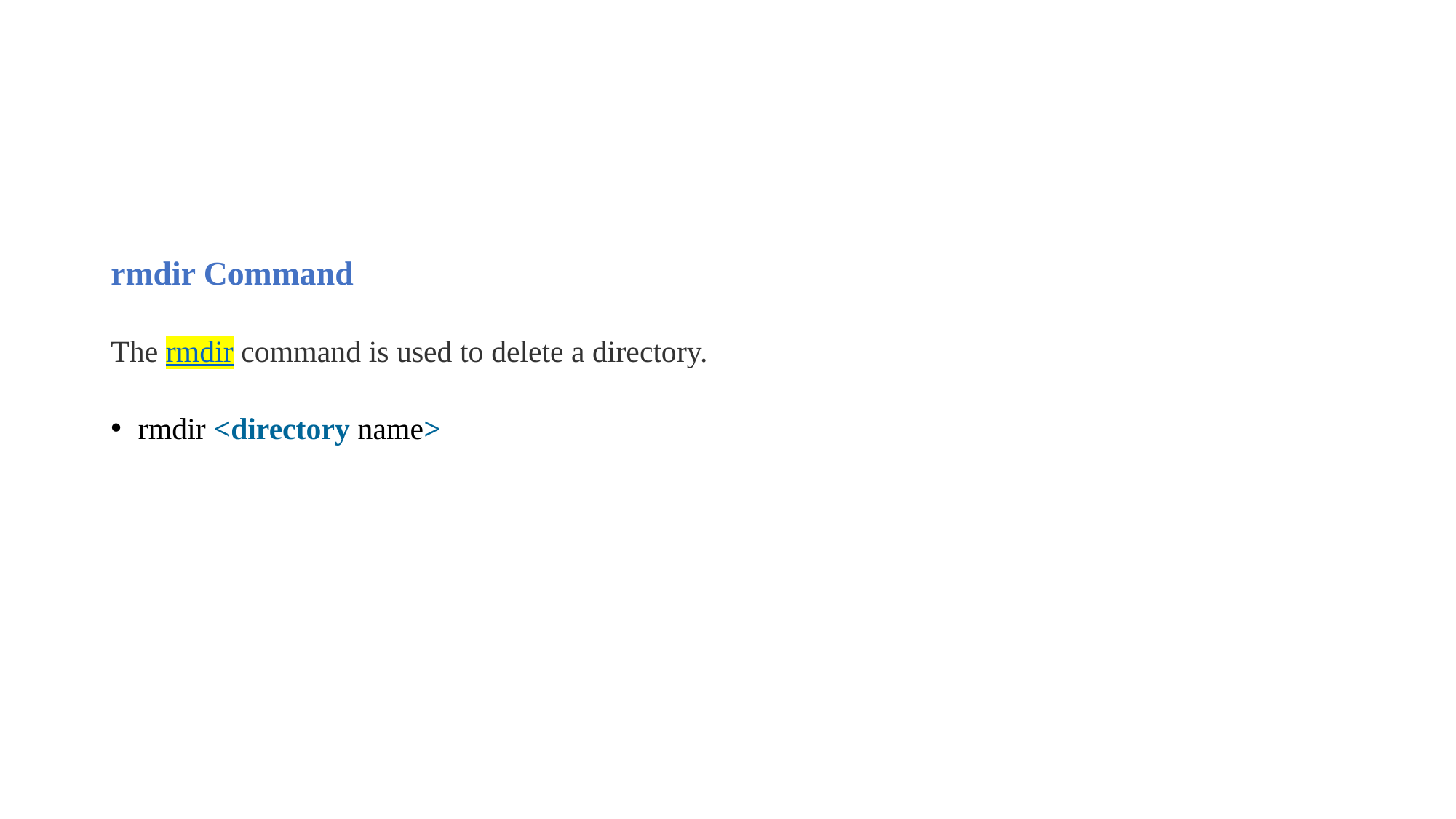

rmdir Command
The rmdir command is used to delete a directory.
rmdir <directory name>